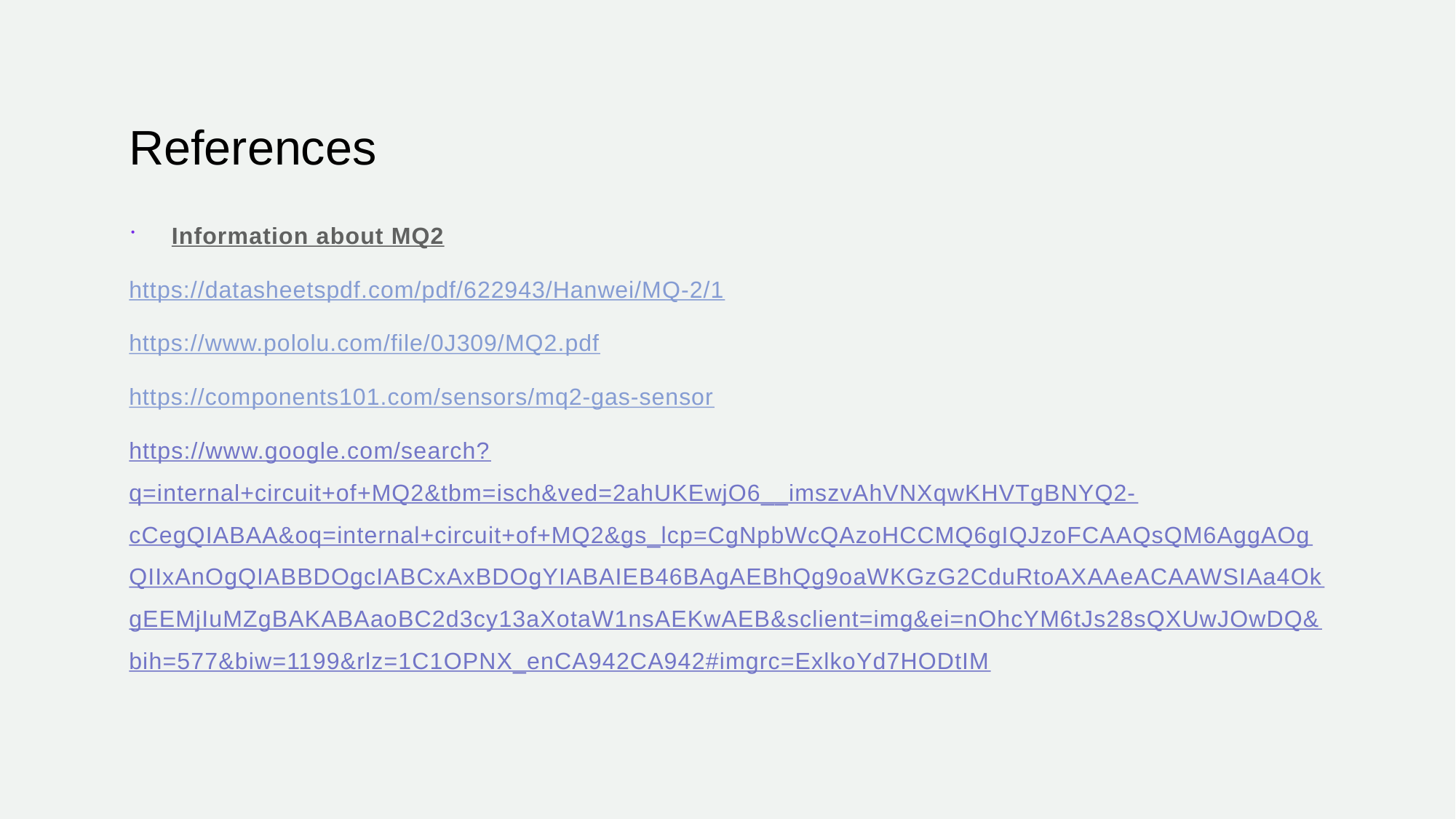

# References
Information about MQ2
https://datasheetspdf.com/pdf/622943/Hanwei/MQ-2/1
https://www.pololu.com/file/0J309/MQ2.pdf
https://components101.com/sensors/mq2-gas-sensor
https://www.google.com/search?q=internal+circuit+of+MQ2&tbm=isch&ved=2ahUKEwjO6__imszvAhVNXqwKHVTgBNYQ2-cCegQIABAA&oq=internal+circuit+of+MQ2&gs_lcp=CgNpbWcQAzoHCCMQ6gIQJzoFCAAQsQM6AggAOgQIIxAnOgQIABBDOgcIABCxAxBDOgYIABAIEB46BAgAEBhQg9oaWKGzG2CduRtoAXAAeACAAWSIAa4OkgEEMjIuMZgBAKABAaoBC2d3cy13aXotaW1nsAEKwAEB&sclient=img&ei=nOhcYM6tJs28sQXUwJOwDQ&bih=577&biw=1199&rlz=1C1OPNX_enCA942CA942#imgrc=ExlkoYd7HODtIM